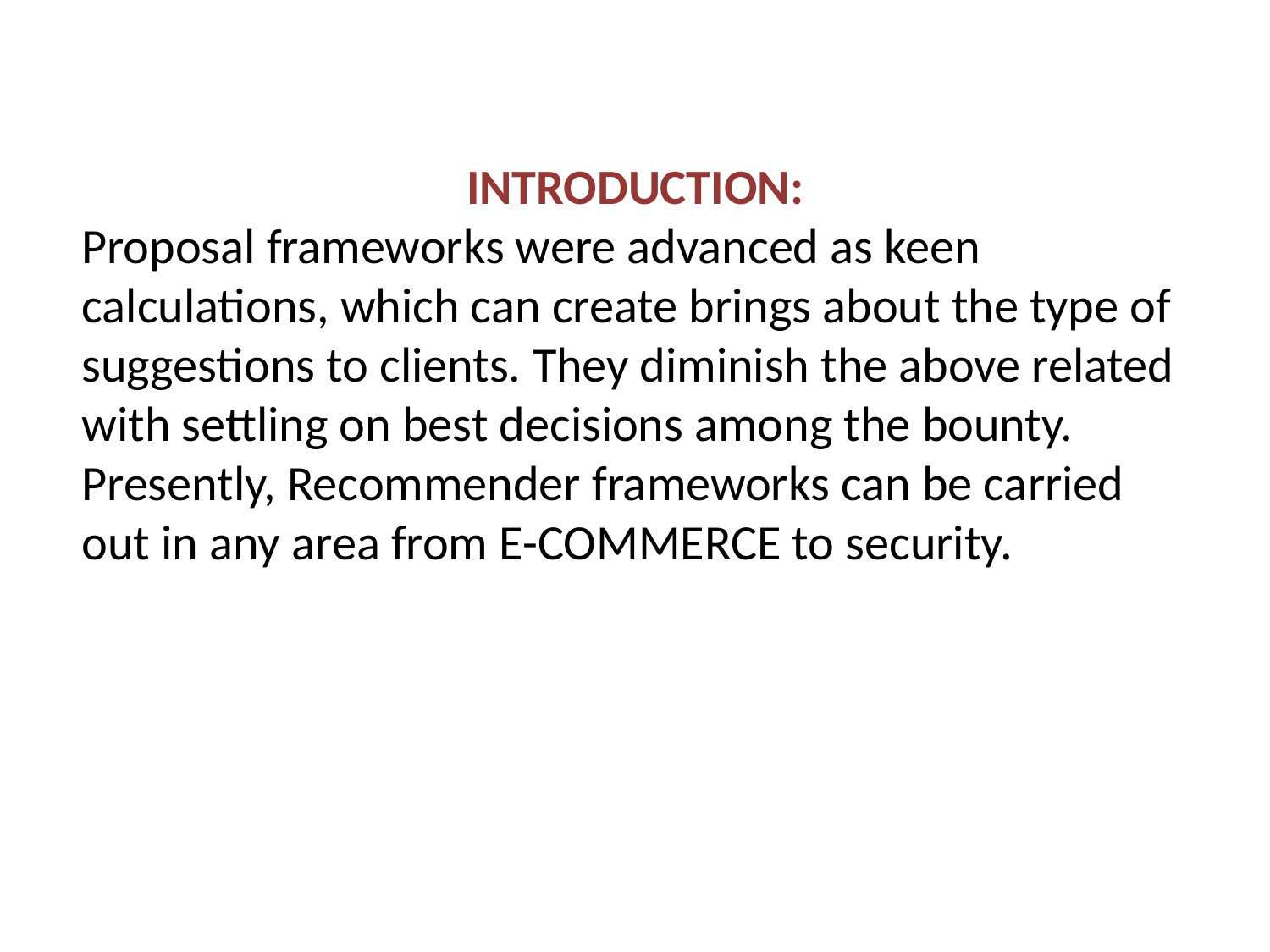

INTRODUCTION:
Proposal frameworks were advanced as keen calculations, which can create brings about the type of suggestions to clients. They diminish the above related with settling on best decisions among the bounty. Presently, Recommender frameworks can be carried out in any area from E-COMMERCE to security.